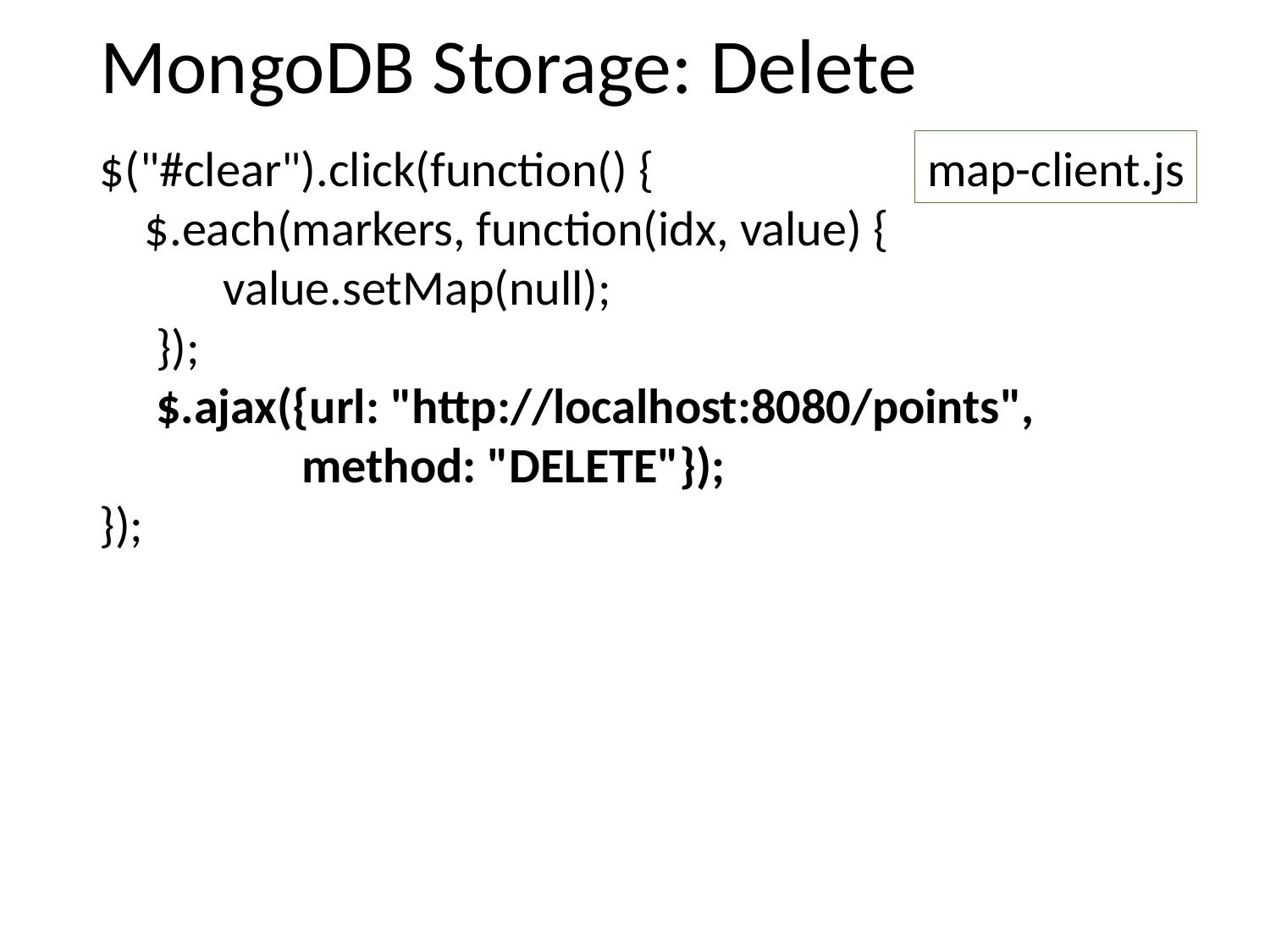

# MongoDB Storage: Delete
$("#clear").click(function() {
    $.each(markers, function(idx, value) {
           value.setMap(null);
     });
     $.ajax({url: "http://localhost:8080/points",
                  method: "DELETE"});
});
map-client.js